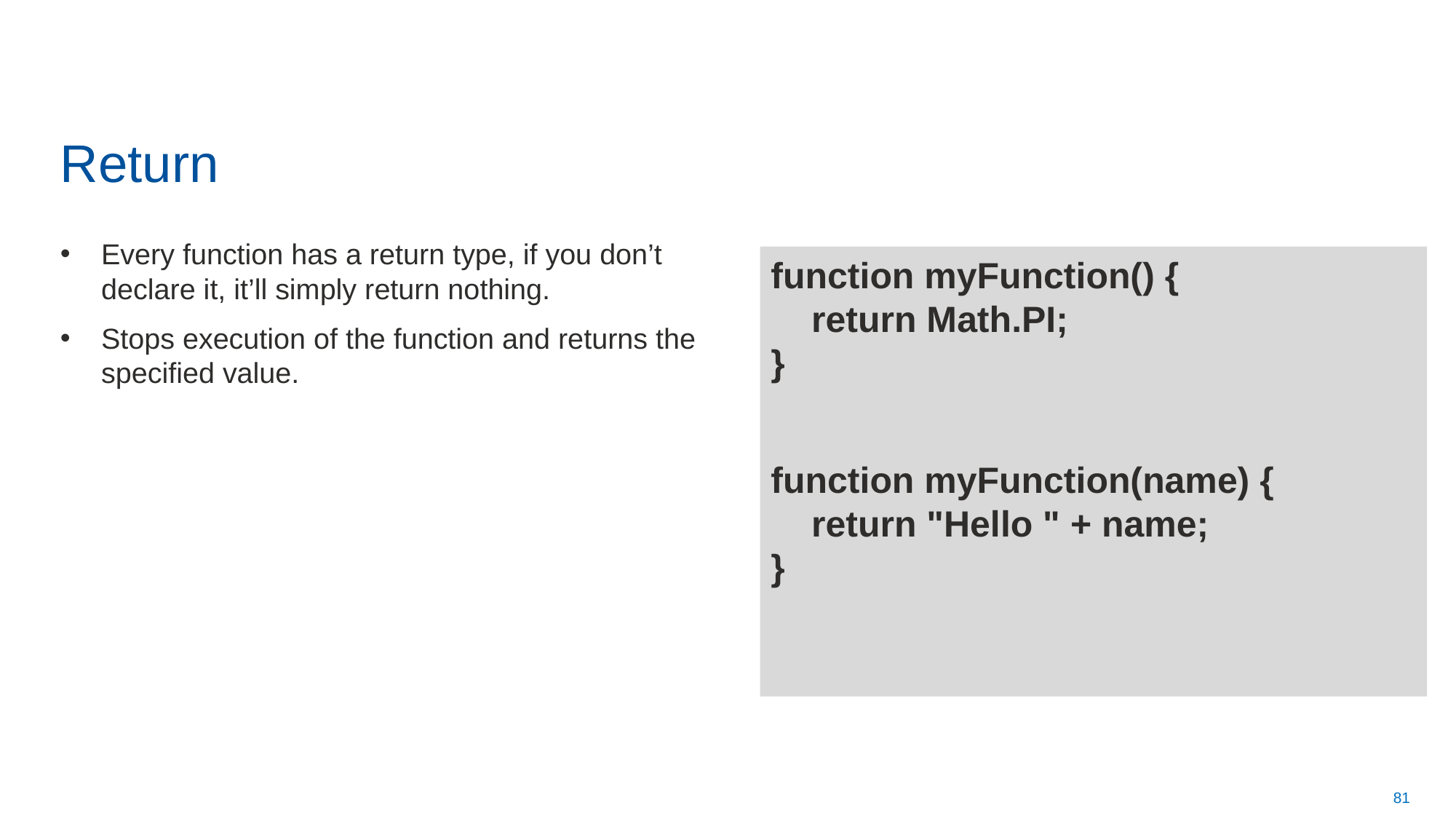

# Return
Every function has a return type, if you don’t declare it, it’ll simply return nothing.
Stops execution of the function and returns the specified value.

function myFunction() {
    return Math.PI;
}

function myFunction(name) {
    return "Hello " + name;
}